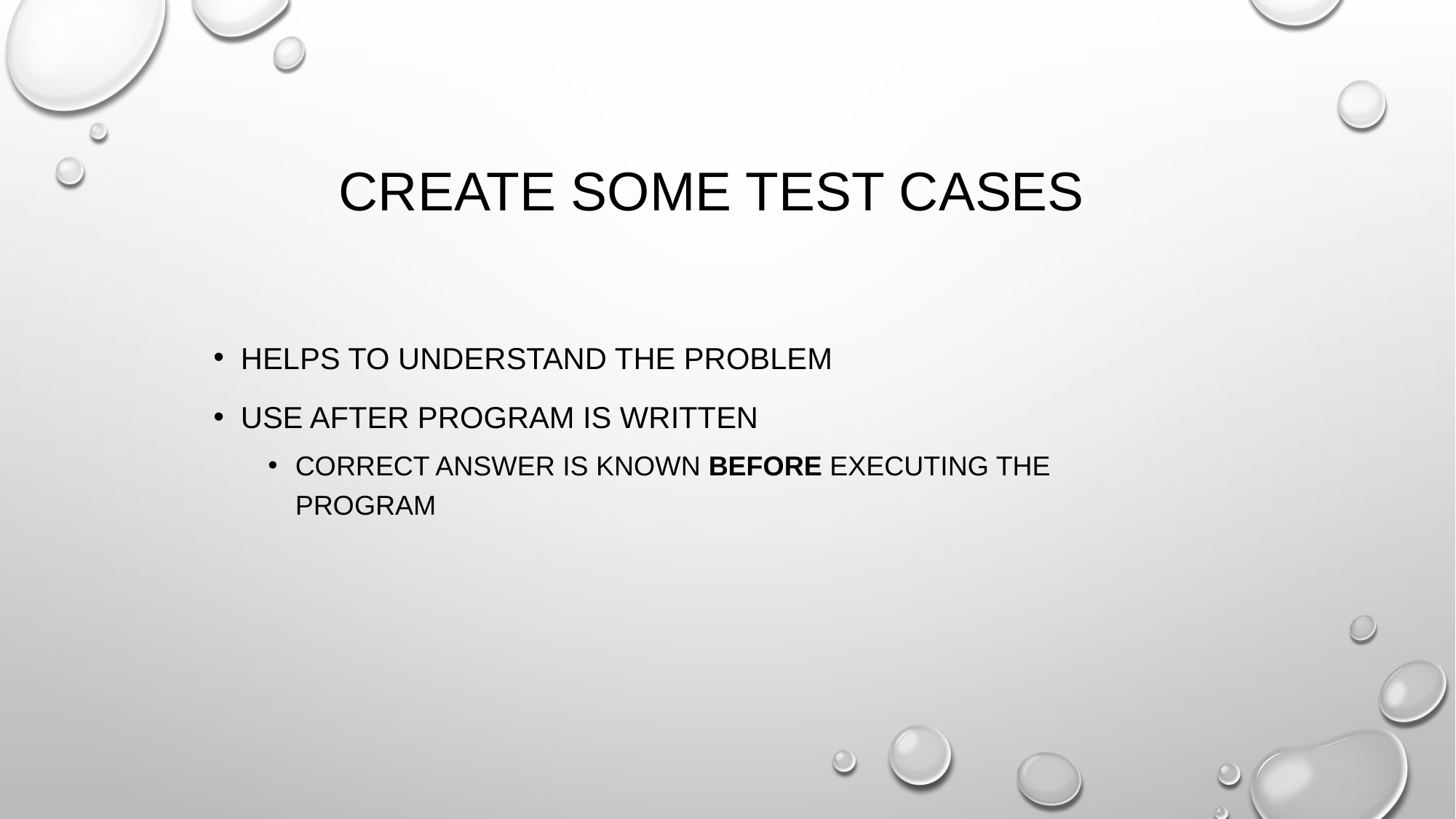

# Create some test cases
Helps to understand the problem
Use after program is written
Correct answer is known before executing the program